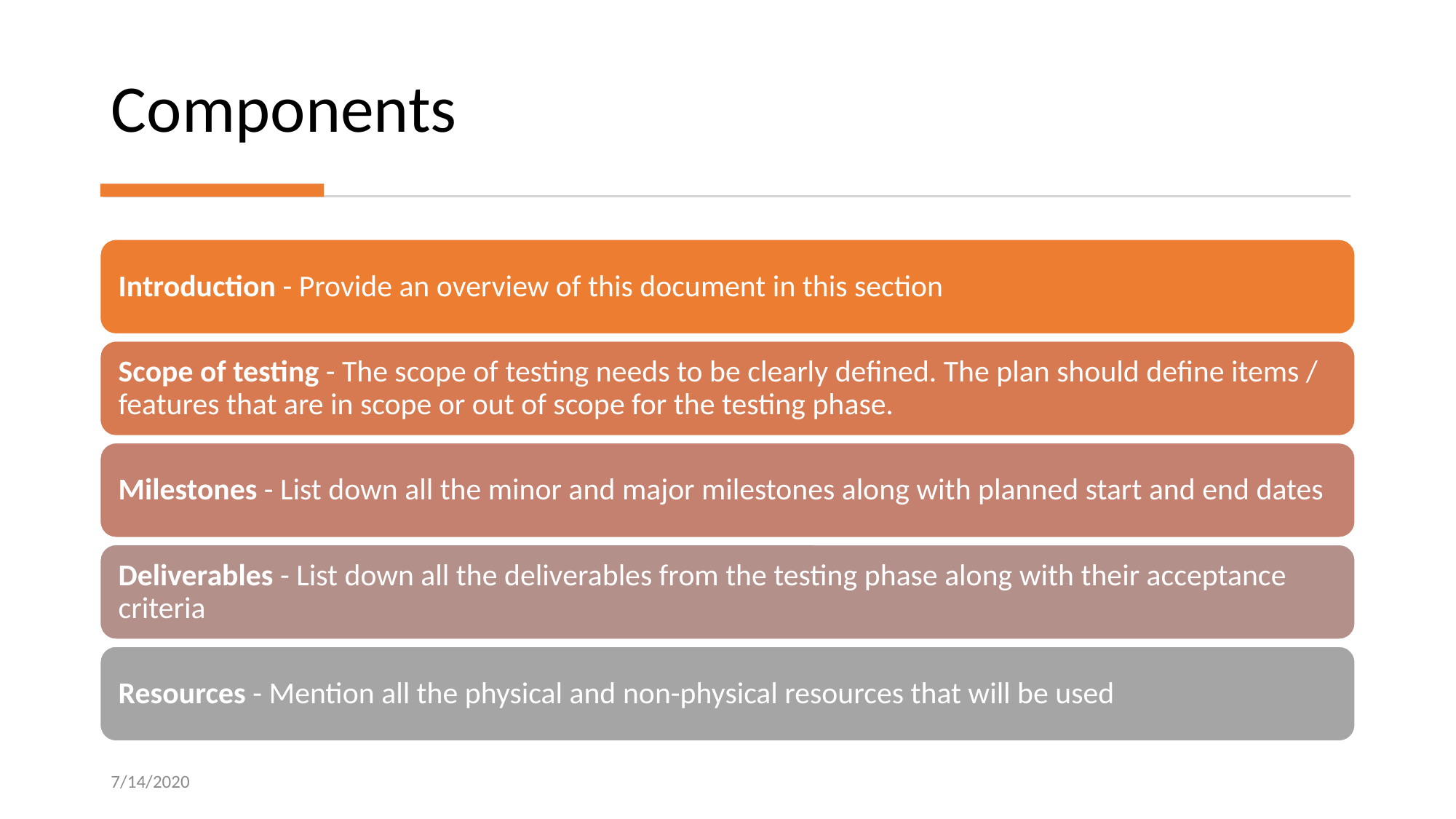

# Components

Introduction - Provide an overview of this document in this section
Scope of testing - The scope of testing needs to be clearly defined. The plan should define items / features that are in scope or out of scope for the testing phase.
Milestones - List down all the minor and major milestones along with planned start and end dates
Deliverables - List down all the deliverables from the testing phase along with their acceptance criteria
Resources - Mention all the physical and non-physical resources that will be used
7/14/2020
Software Testing Life Cycle
7